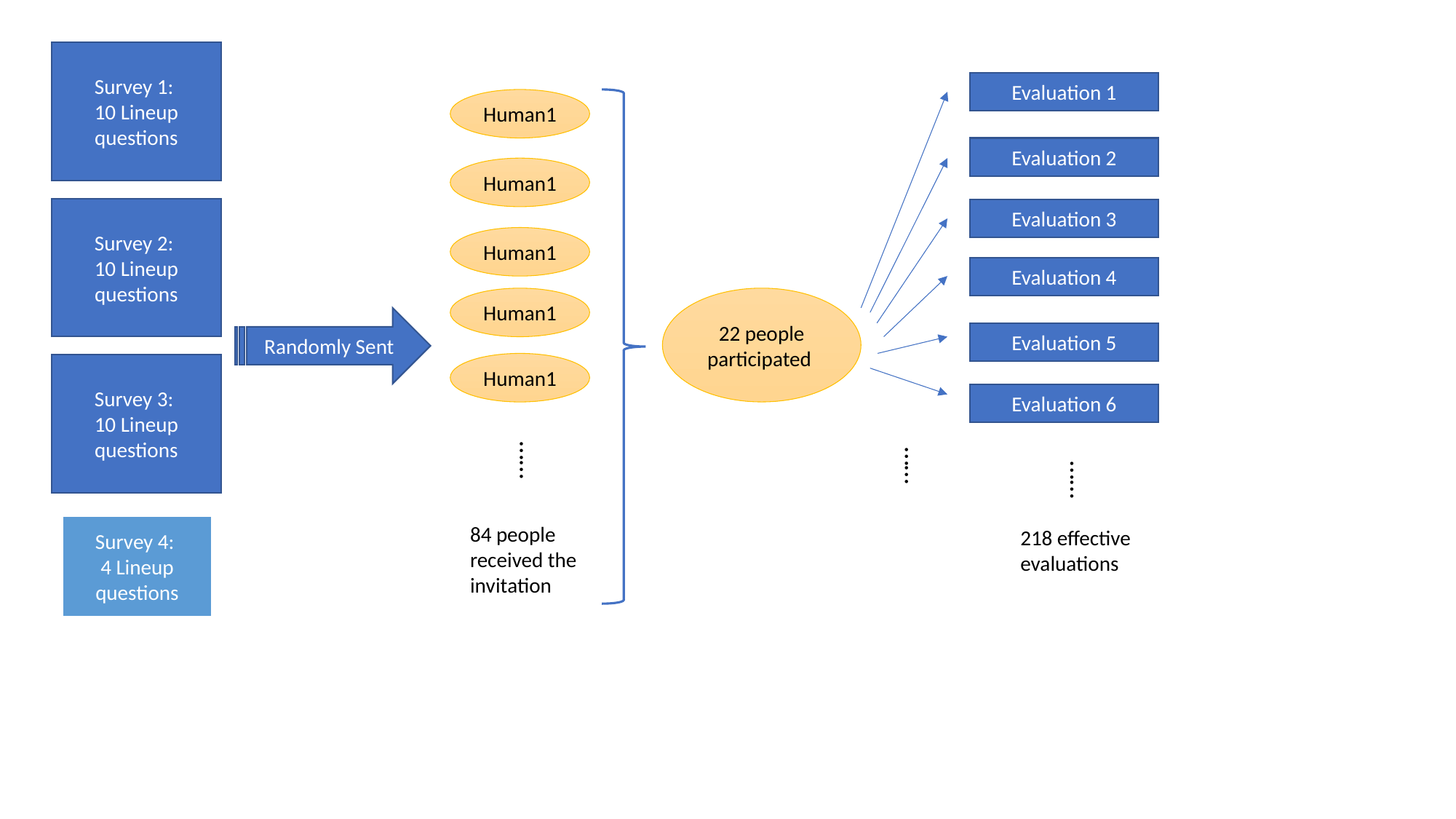

Survey 1:
10 Lineup questions
Evaluation 1
Human1

Evaluation 2
Human1
Survey 2:
10 Lineup questions
Evaluation 3
Human1
Evaluation 4
Human1
22 people participated
Randomly Sent
Evaluation 5
Human1
Survey 3:
10 Lineup questions
Evaluation 6
……
……
……
84 people received the invitation
Survey 4:
4 Lineup questions
218 effective evaluations